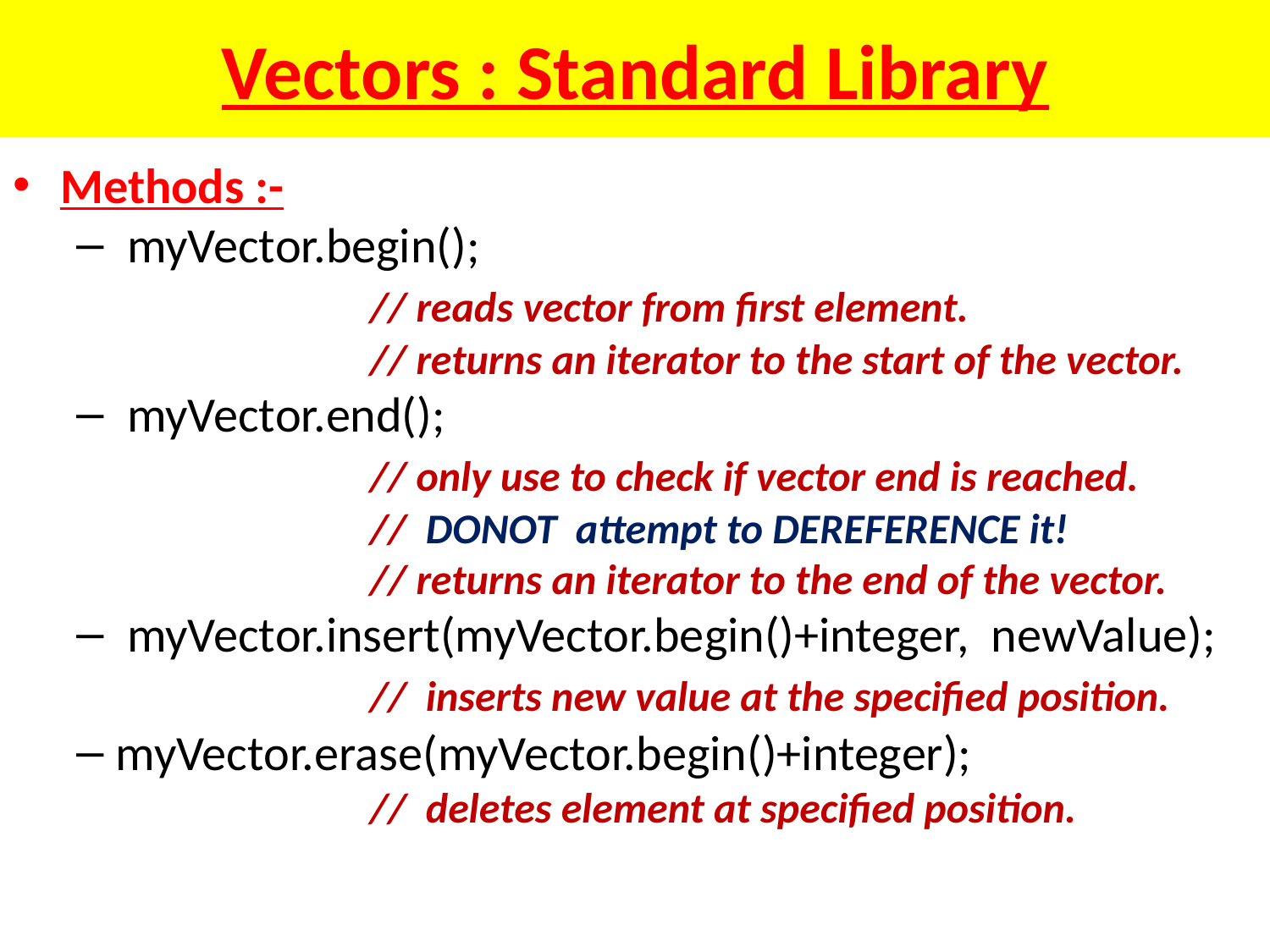

# Vectors : Standard Library
Methods :-
 myVector.begin();
			// reads vector from first element.
			// returns an iterator to the start of the vector.
 myVector.end();
			// only use to check if vector end is reached.
			//  DONOT  attempt to DEREFERENCE it!
			// returns an iterator to the end of the vector.
 myVector.insert(myVector.begin()+integer,  newValue);
			//  inserts new value at the specified position.
myVector.erase(myVector.begin()+integer);
			//  deletes element at specified position.